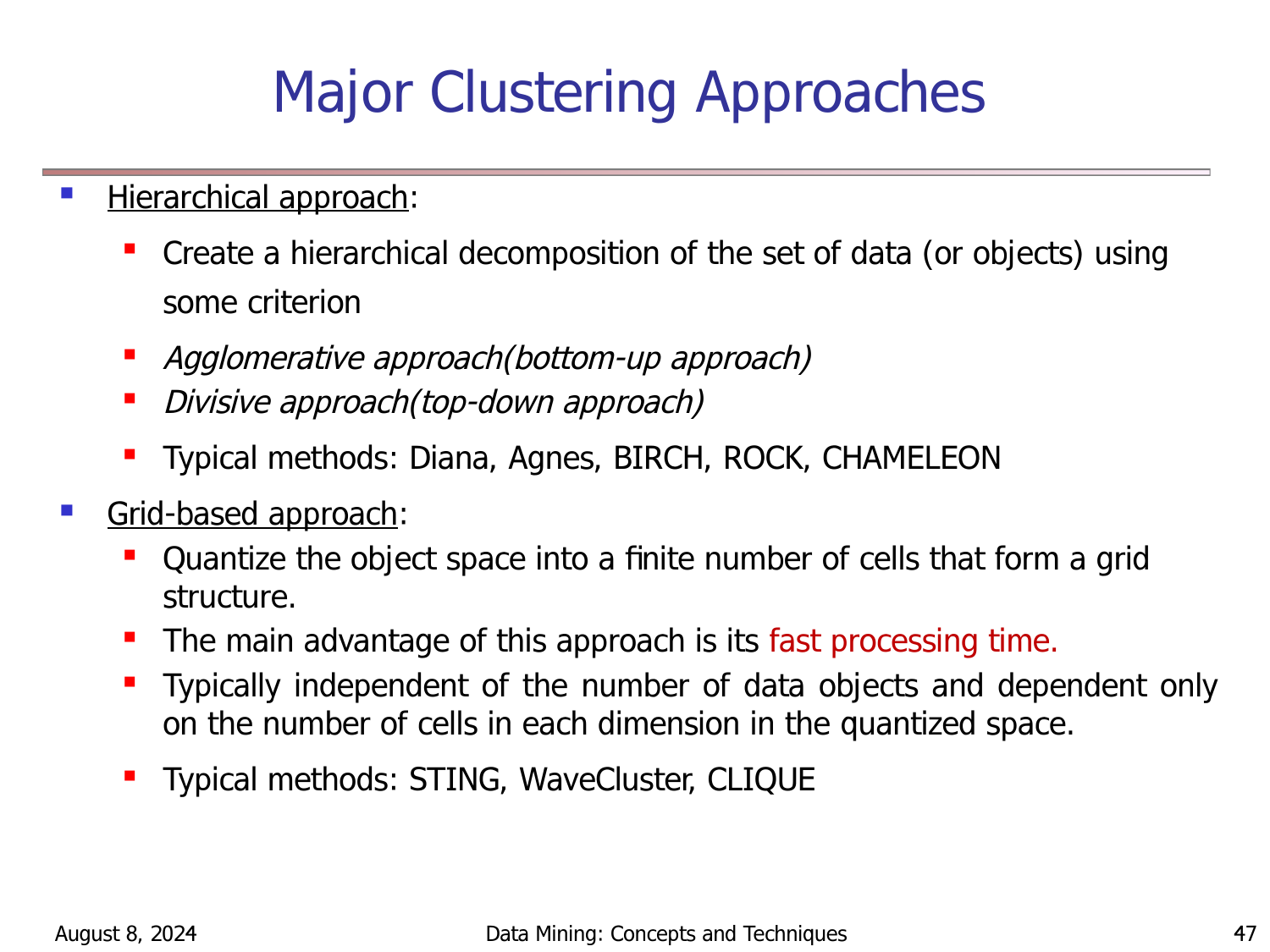

# Major Clustering Approaches
Hierarchical approach:
Create a hierarchical decomposition of the set of data (or objects) using some criterion
Agglomerative approach(bottom-up approach)
Divisive approach(top-down approach)
Typical methods: Diana, Agnes, BIRCH, ROCK, CHAMELEON
Grid-based approach:
Quantize the object space into a finite number of cells that form a grid structure.
The main advantage of this approach is its fast processing time.
Typically independent of the number of data objects and dependent only on the number of cells in each dimension in the quantized space.
Typical methods: STING, WaveCluster, CLIQUE

August 8, 2024
Data Mining: Concepts and Techniques
47